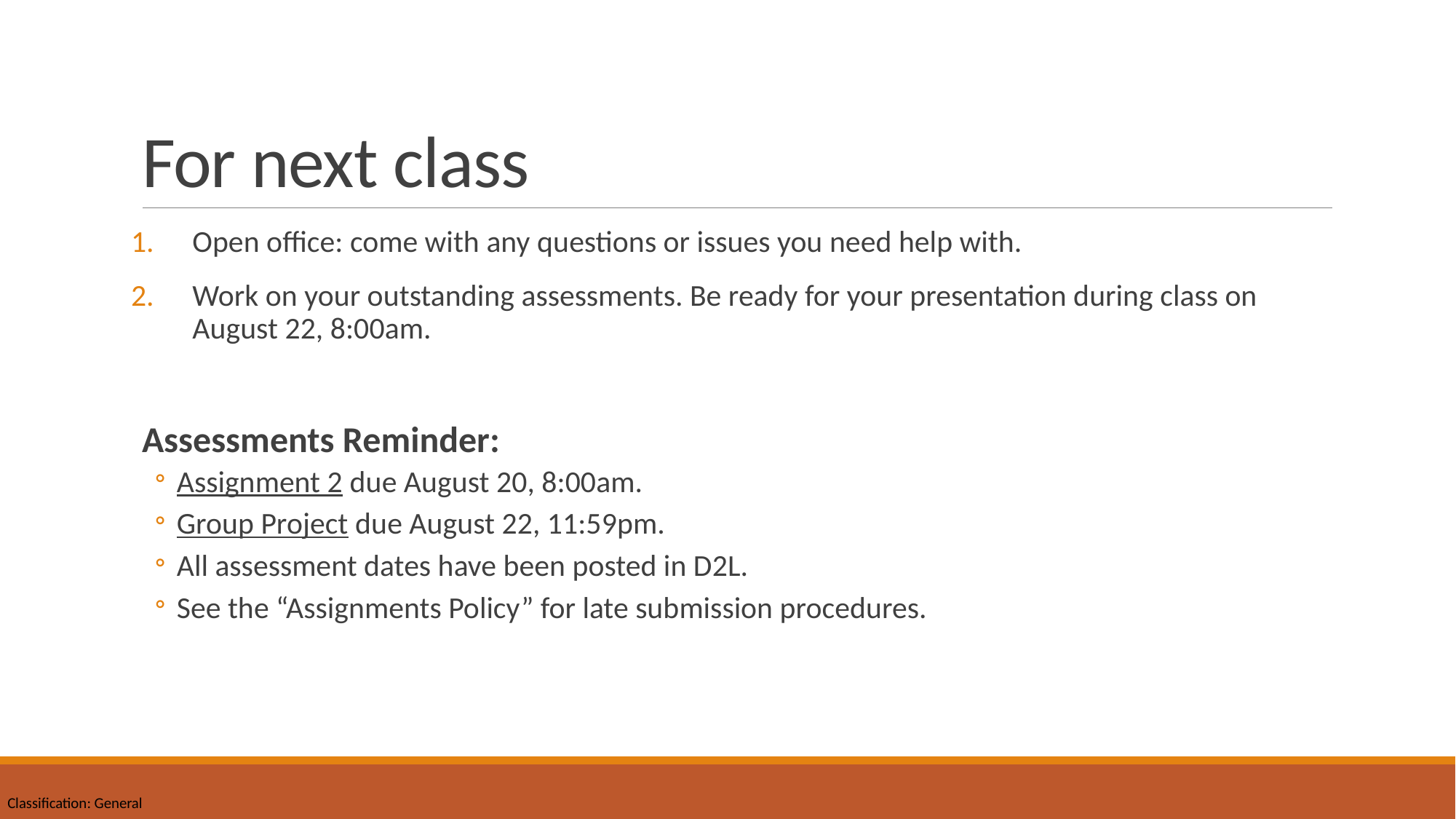

# For next class
Open office: come with any questions or issues you need help with.
Work on your outstanding assessments. Be ready for your presentation during class on August 22, 8:00am.

Assessments Reminder:
Assignment 2 due August 20, 8:00am.
Group Project due August 22, 11:59pm.
All assessment dates have been posted in D2L.
See the “Assignments Policy” for late submission procedures.